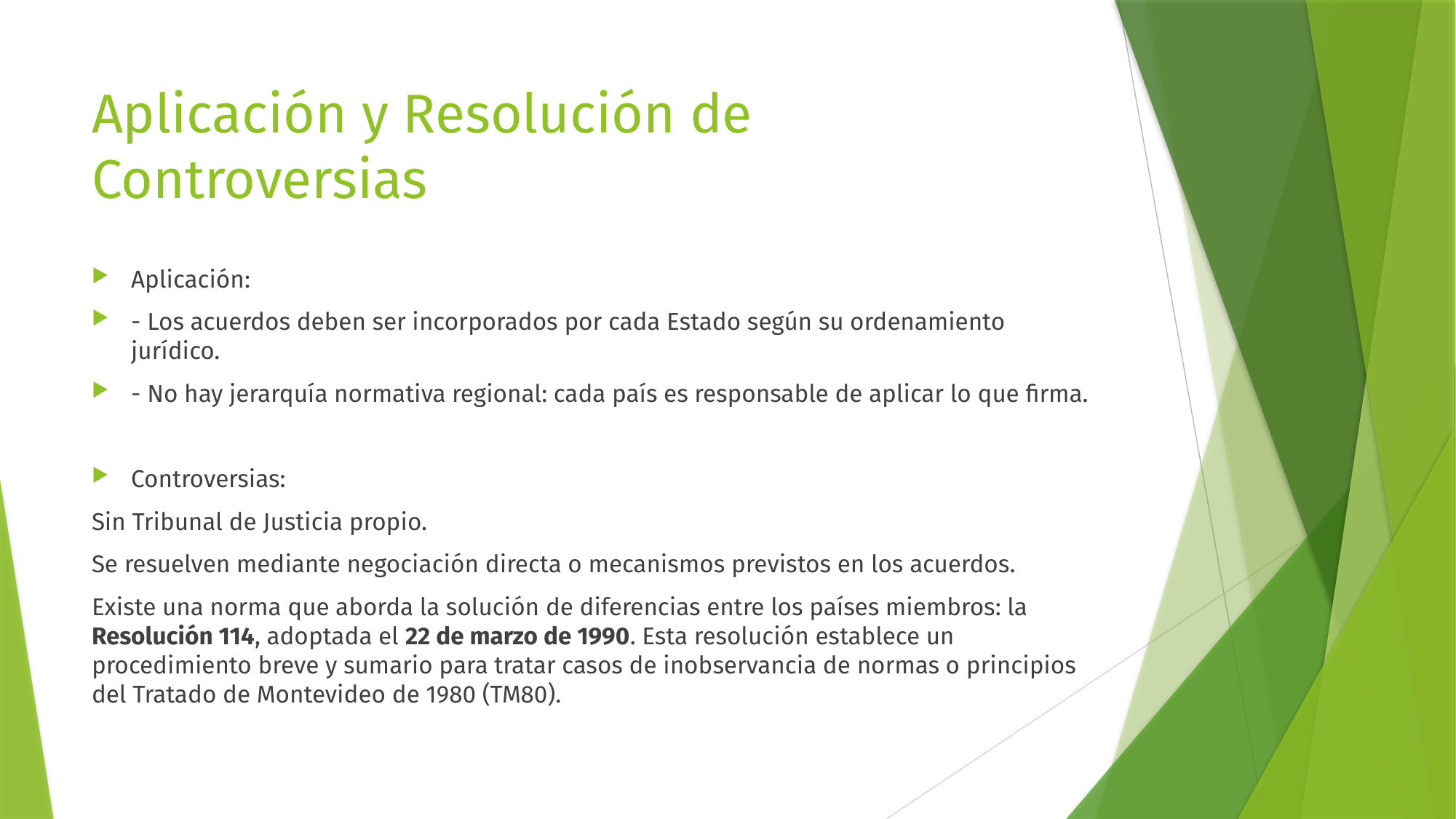

# Aplicación y Resolución de Controversias
Aplicación:
- Los acuerdos deben ser incorporados por cada Estado según su ordenamiento jurídico.
- No hay jerarquía normativa regional: cada país es responsable de aplicar lo que firma.

Controversias:
Sin Tribunal de Justicia propio.
Se resuelven mediante negociación directa o mecanismos previstos en los acuerdos.
Existe una norma que aborda la solución de diferencias entre los países miembros: la Resolución 114, adoptada el 22 de marzo de 1990. Esta resolución establece un procedimiento breve y sumario para tratar casos de inobservancia de normas o principios del Tratado de Montevideo de 1980 (TM80).​